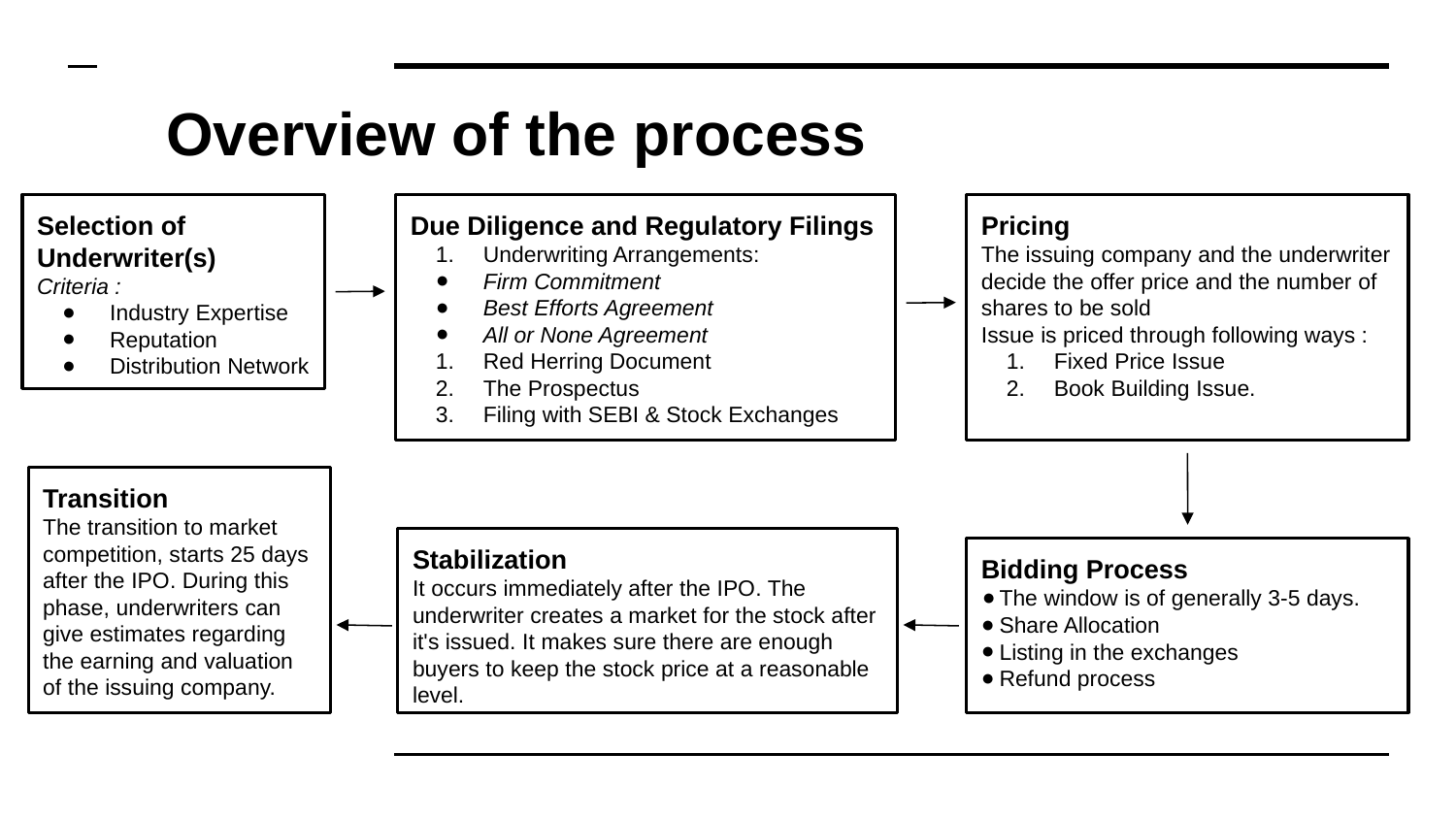

# Overview of the process
Selection of Underwriter(s)
Criteria :
Industry Expertise
Reputation
Distribution Network
Due Diligence and Regulatory Filings
Underwriting Arrangements:
Firm Commitment
Best Efforts Agreement
All or None Agreement
Red Herring Document
The Prospectus
Filing with SEBI & Stock Exchanges

Pricing
The issuing company and the underwriter decide the offer price and the number of shares to be sold
Issue is priced through following ways :
Fixed Price Issue
Book Building Issue.
Transition
The transition to market competition, starts 25 days after the IPO. During this phase, underwriters can give estimates regarding the earning and valuation of the issuing company.

Stabilization
It occurs immediately after the IPO. The underwriter creates a market for the stock after it's issued. It makes sure there are enough buyers to keep the stock price at a reasonable level.

Bidding Process
The window is of generally 3-5 days.
Share Allocation
Listing in the exchanges
Refund process